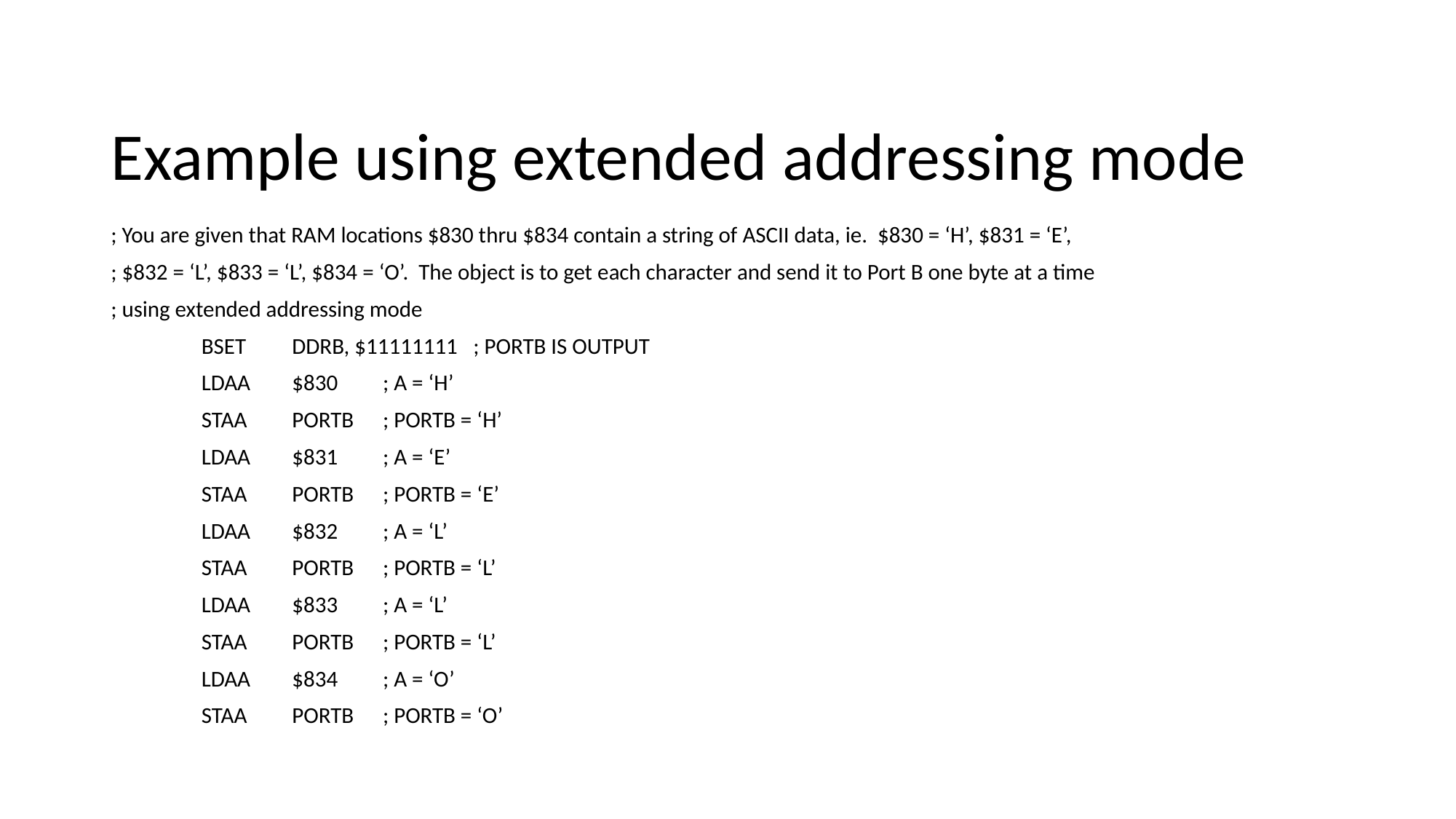

# Example using extended addressing mode
; You are given that RAM locations $830 thru $834 contain a string of ASCII data, ie.  $830 = ‘H’, $831 = ‘E’,
; $832 = ‘L’, $833 = ‘L’, $834 = ‘O’.  The object is to get each character and send it to Port B one byte at a time
; using extended addressing mode
	BSET	DDRB, $11111111			; PORTB IS OUTPUT
	LDAA	$830				; A = ‘H’
	STAA	PORTB				; PORTB = ‘H’
	LDAA	$831				; A = ‘E’
	STAA	PORTB				; PORTB = ‘E’
	LDAA	$832				; A = ‘L’
	STAA	PORTB				; PORTB = ‘L’
	LDAA	$833				; A = ‘L’
	STAA	PORTB				; PORTB = ‘L’
	LDAA	$834				; A = ‘O’
	STAA	PORTB				; PORTB = ‘O’